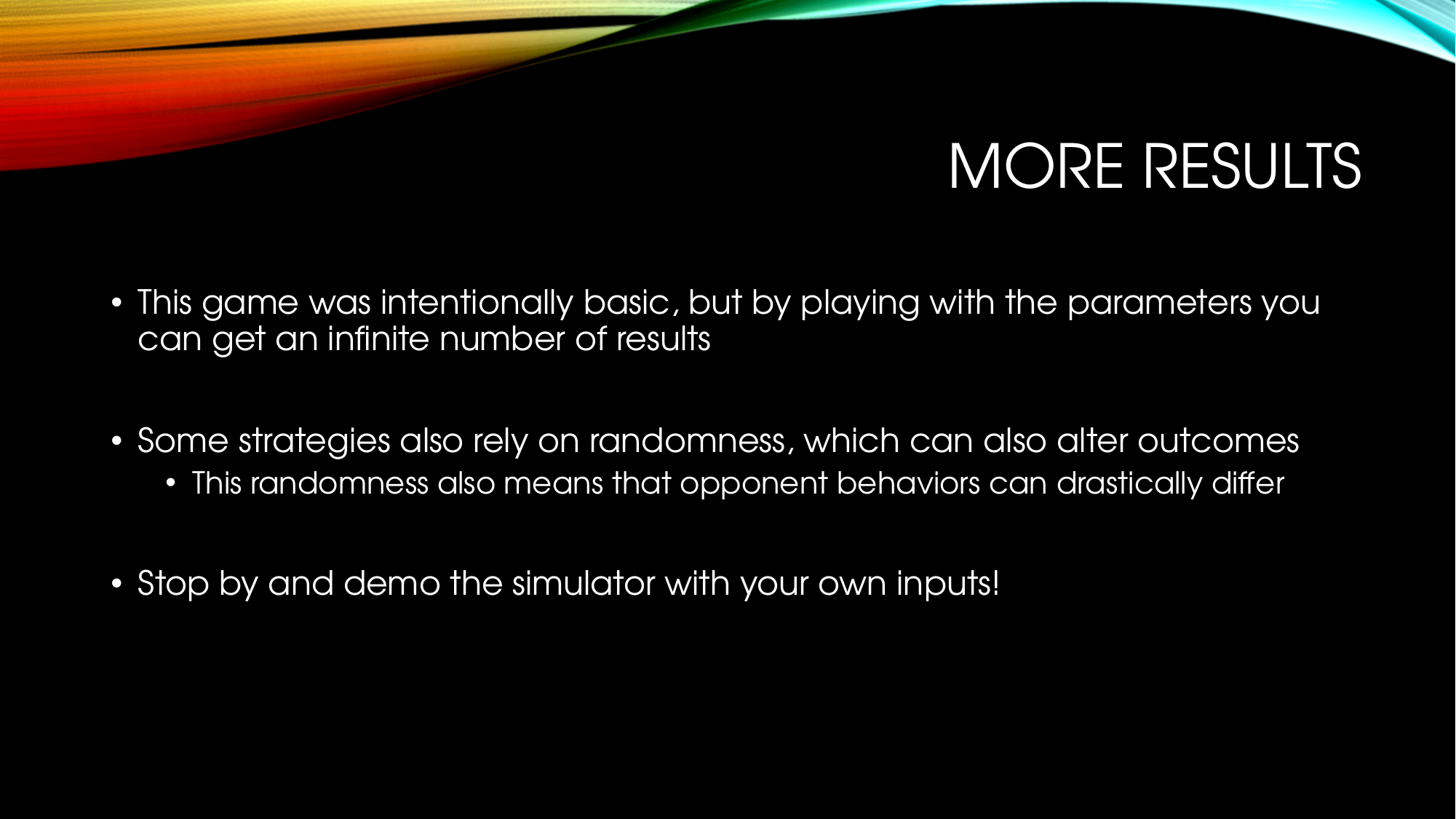

# More results

This game was intentionally basic, but by playing with the parameters you can get an infinite number of results

Some strategies also rely on randomness, which can also alter outcomes
This randomness also means that opponent behaviors can drastically differ

Stop by and demo the simulator with your own inputs!